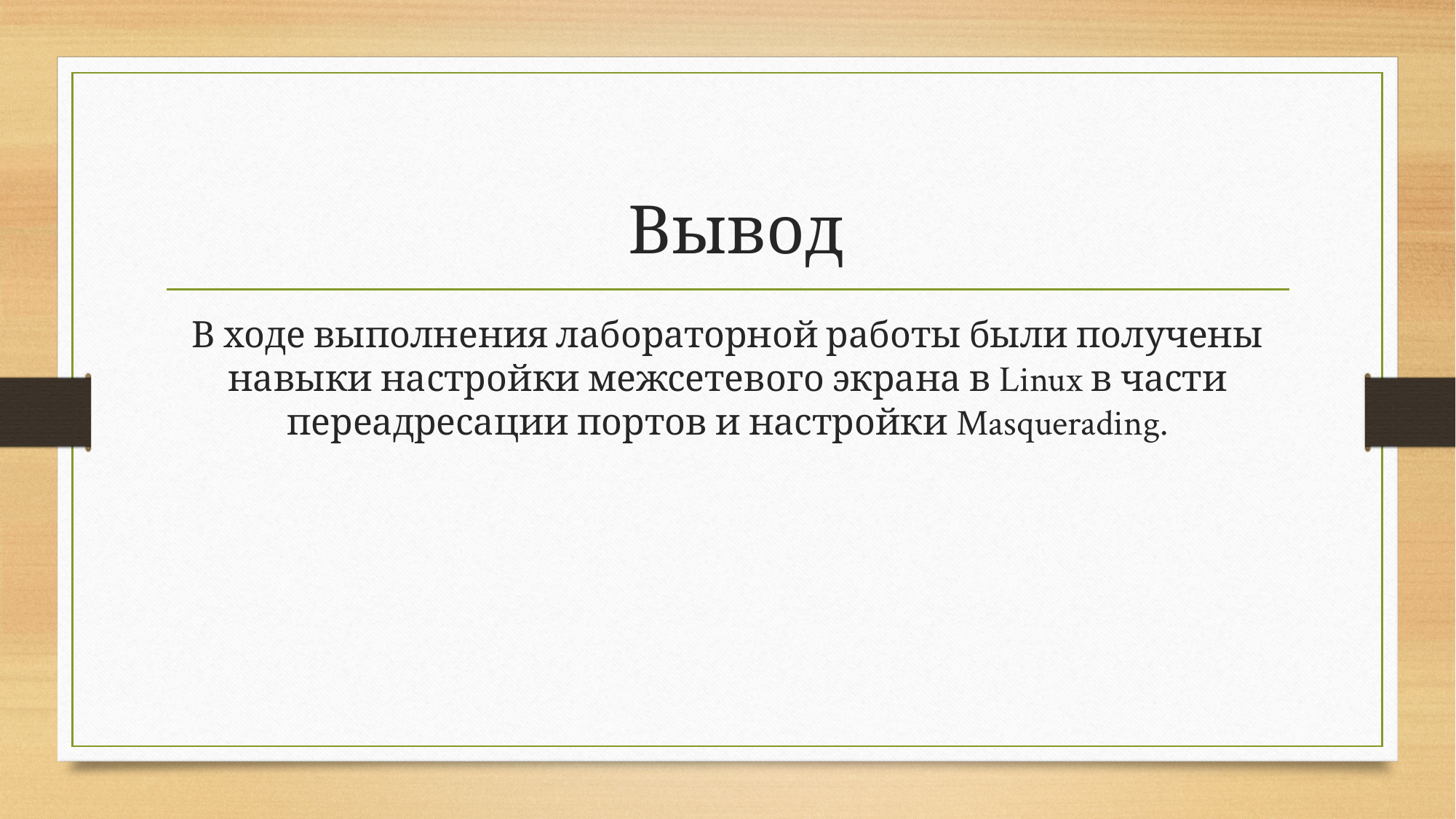

# Вывод
В ходе выполнения лабораторной работы были получены навыки настройки межсетевого экрана в Linux в части переадресации портов и настройки Masquerading.